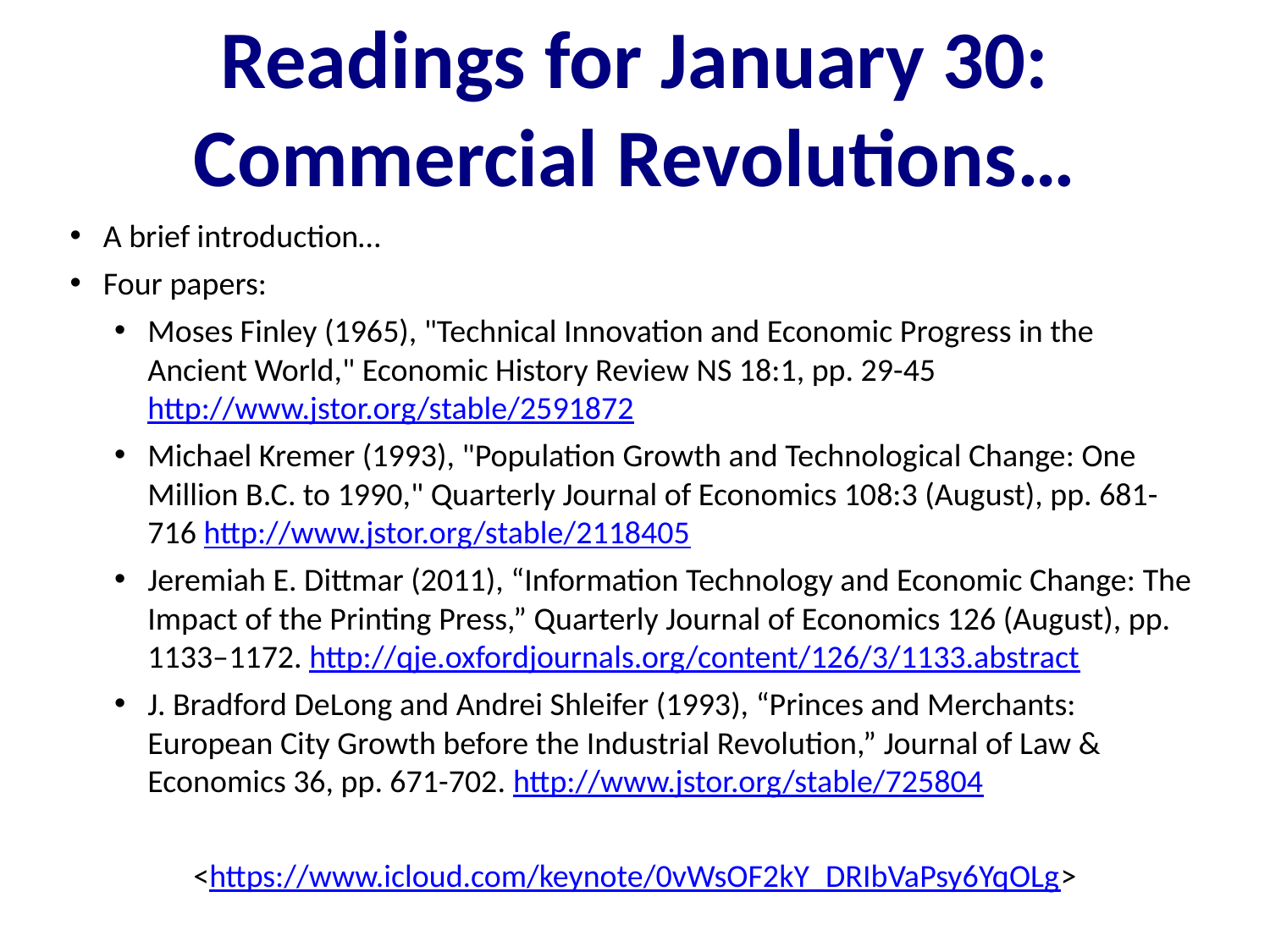

Readings for January 30: Commercial Revolutions…
A brief introduction…
Four papers:
Moses Finley (1965), "Technical Innovation and Economic Progress in the Ancient World," Economic History Review NS 18:1, pp. 29-45 http://www.jstor.org/stable/2591872
Michael Kremer (1993), "Population Growth and Technological Change: One Million B.C. to 1990," Quarterly Journal of Economics 108:3 (August), pp. 681-716 http://www.jstor.org/stable/2118405
Jeremiah E. Dittmar (2011), “Information Technology and Economic Change: The Impact of the Printing Press,” Quarterly Journal of Economics 126 (August), pp. 1133–1172. http://qje.oxfordjournals.org/content/126/3/1133.abstract
J. Bradford DeLong and Andrei Shleifer (1993), “Princes and Merchants: European City Growth before the Industrial Revolution,” Journal of Law & Economics 36, pp. 671-702. http://www.jstor.org/stable/725804

<https://www.icloud.com/keynote/0vWsOF2kY_DRIbVaPsy6YqOLg>